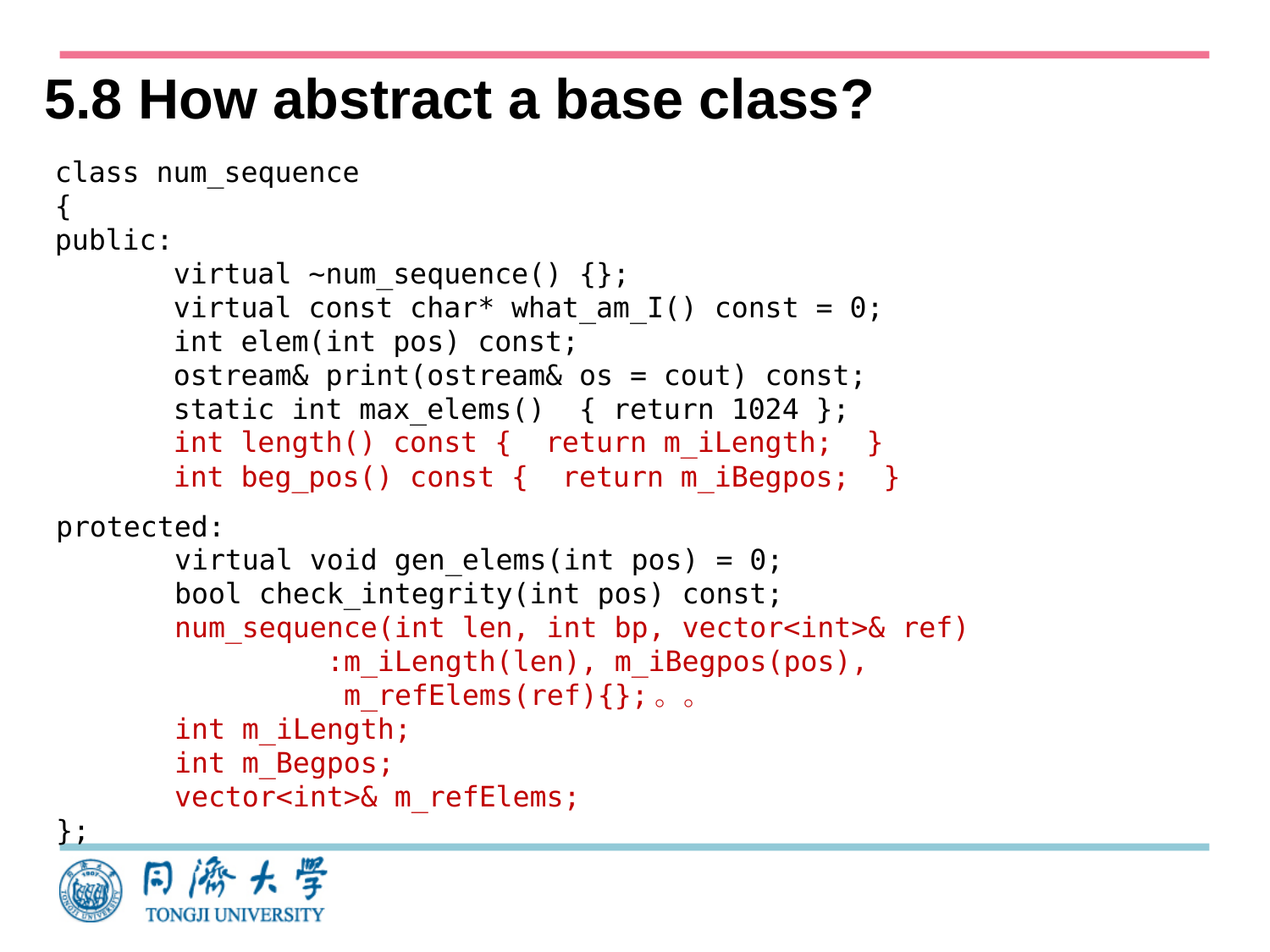

# 5.8 How abstract a base class?
class num_sequence
{
public:
       virtual ~num_sequence() {};
       virtual const char* what_am_I() const = 0;
       int elem(int pos) const;
       ostream& print(ostream& os = cout) const;
       static int max_elems()  { return 1024 };
       int length() const {  return m_iLength;  }
       int beg_pos() const {  return m_iBegpos;  }

protected:
       virtual void gen_elems(int pos) = 0;
       bool check_integrity(int pos) const;
       num_sequence(int len, int bp, vector<int>& ref)
                :m_iLength(len), m_iBegpos(pos),
                 m_refElems(ref){};。。
       int m_iLength;
       int m_Begpos;
       vector<int>& m_refElems;
};